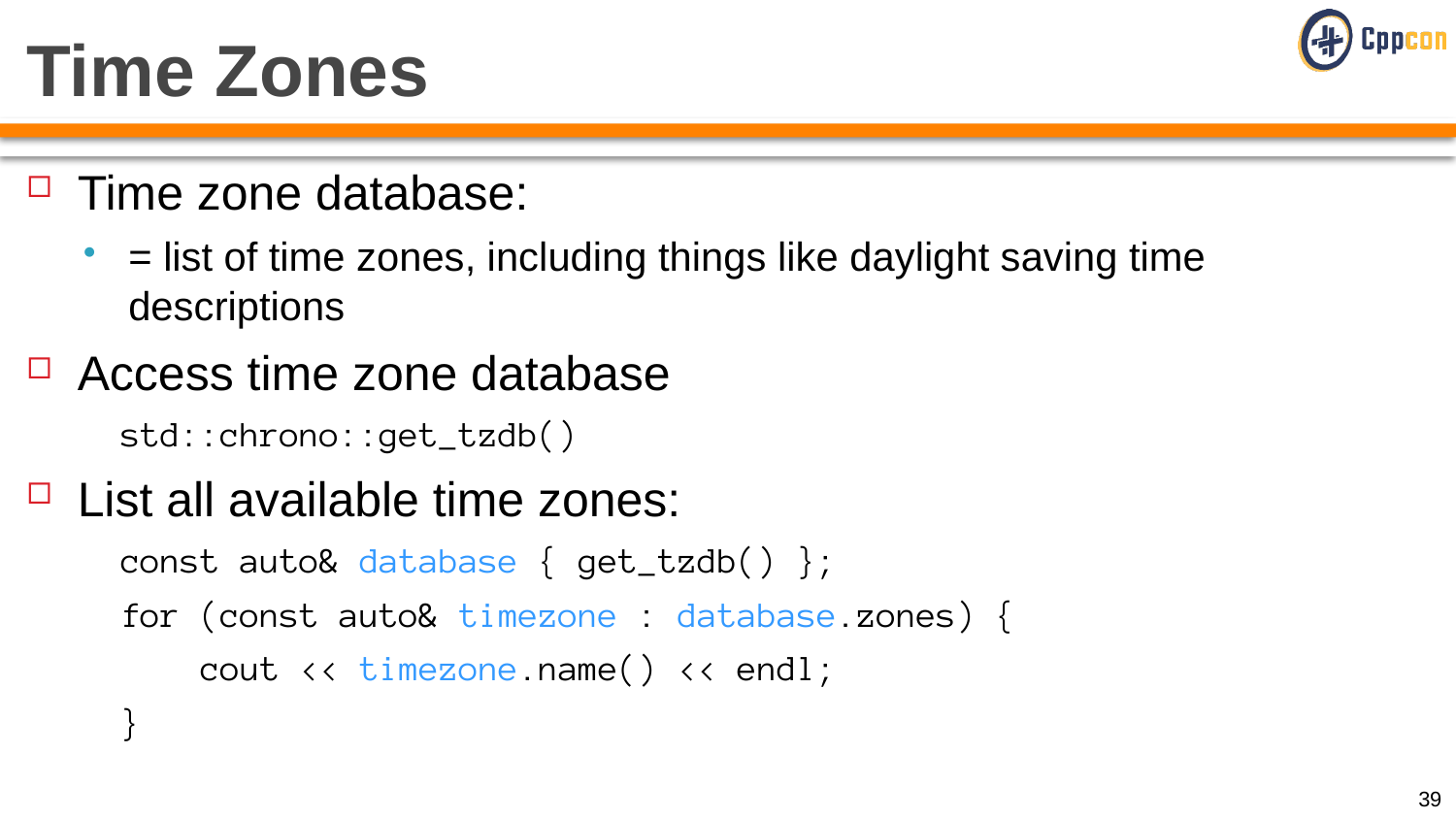

# Time Zones
Time zone database:
= list of time zones, including things like daylight saving time descriptions
Access time zone database
std::chrono::get_tzdb()
List all available time zones:
const auto& database { get_tzdb() };
for (const auto& timezone : database.zones) {
    cout << timezone.name() << endl;
}